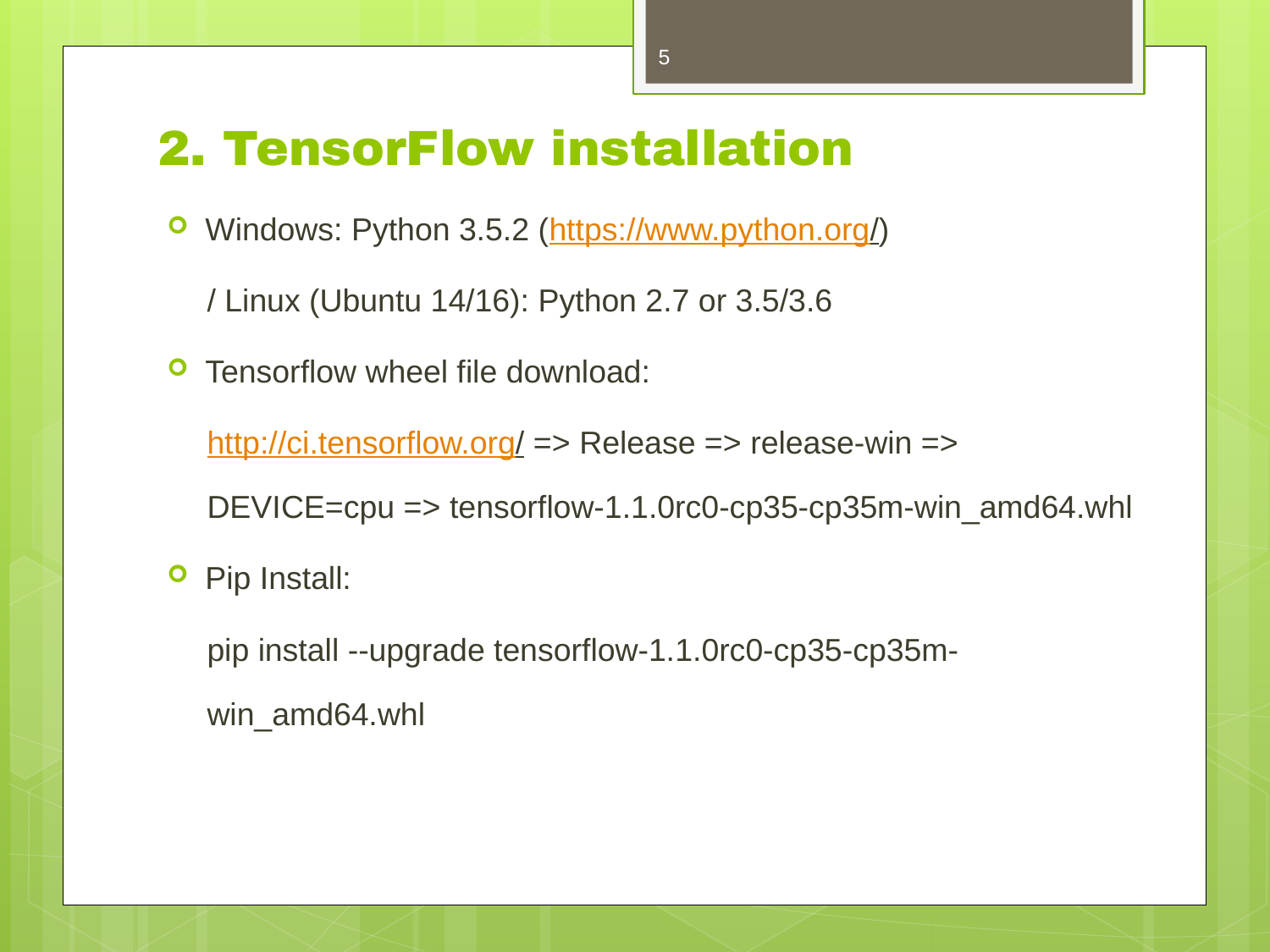

5
# 2. TensorFlow installation
Windows: Python 3.5.2 (https://www.python.org/)
/ Linux (Ubuntu 14/16): Python 2.7 or 3.5/3.6
Tensorflow wheel file download:
http://ci.tensorflow.org/ => Release => release-win => DEVICE=cpu => tensorflow-1.1.0rc0-cp35-cp35m-win_amd64.whl
Pip Install:
pip install --upgrade tensorflow-1.1.0rc0-cp35-cp35m-win_amd64.whl